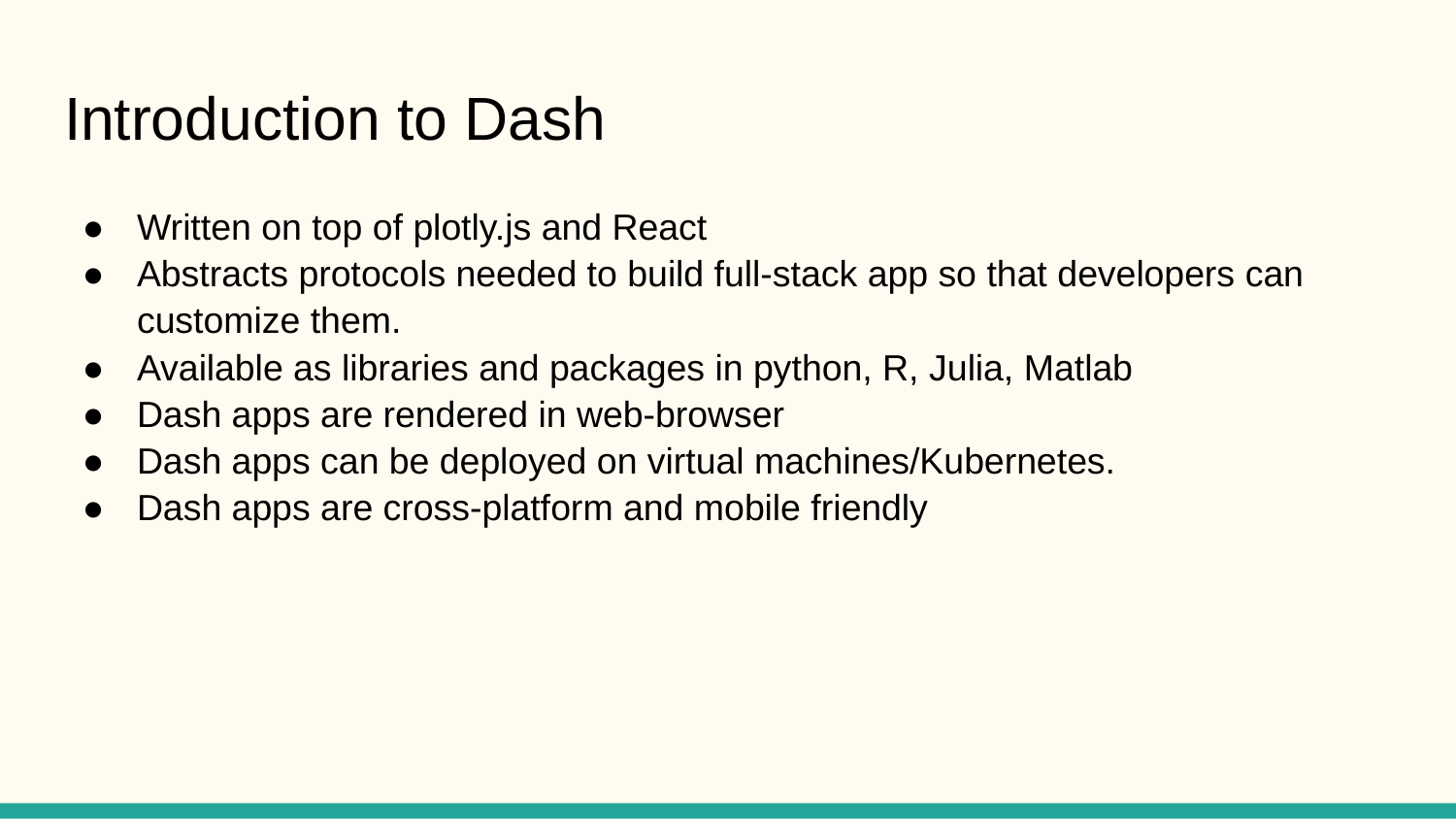

# Introduction to Dash
Written on top of plotly.js and React
Abstracts protocols needed to build full-stack app so that developers can customize them.
Available as libraries and packages in python, R, Julia, Matlab
Dash apps are rendered in web-browser
Dash apps can be deployed on virtual machines/Kubernetes.
Dash apps are cross-platform and mobile friendly